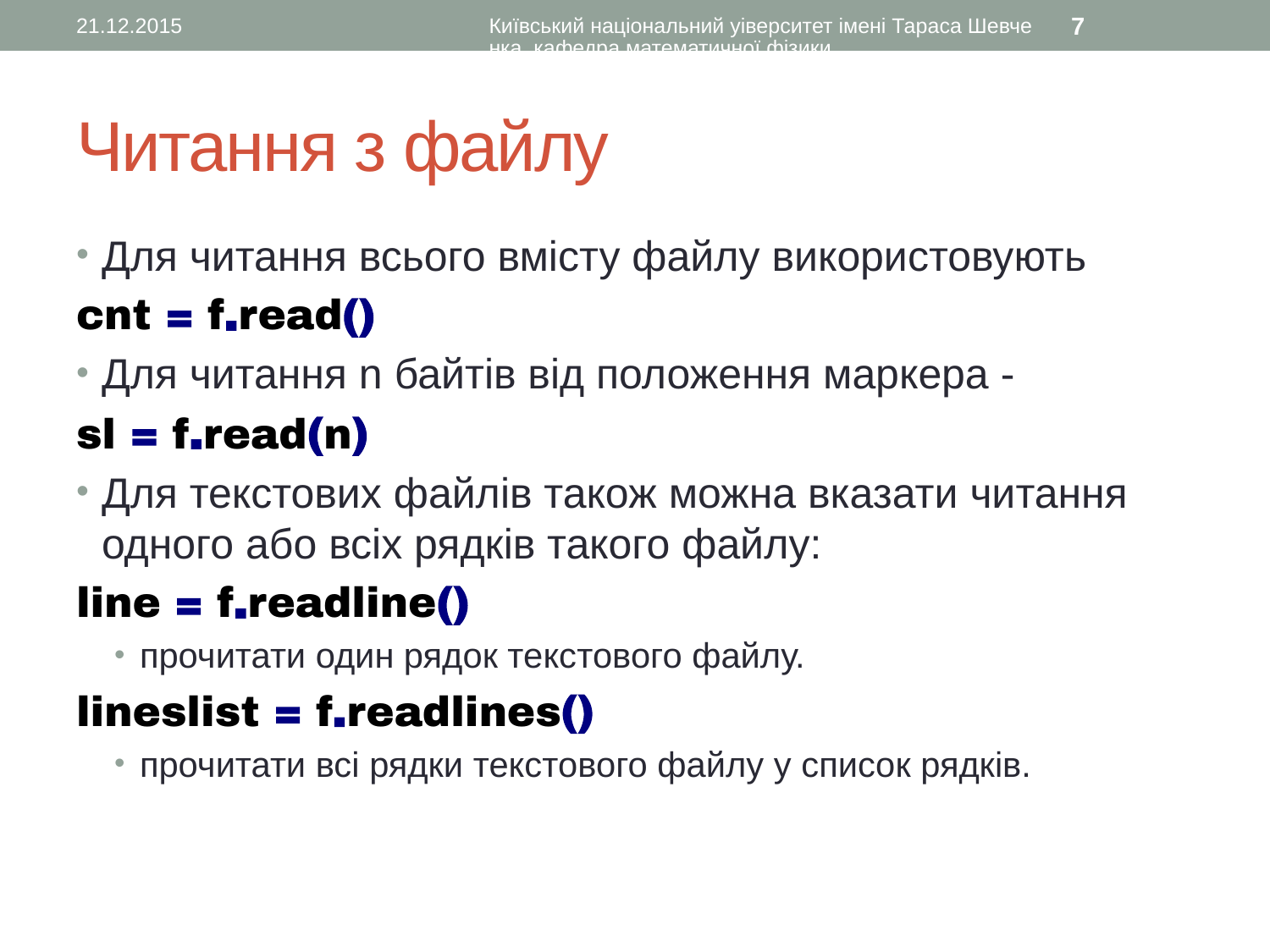

21.12.2015
Київський національний уіверситет імені Тараса Шевченка, кафедра математичної фізики
7
# Читання з файлу
Для читання всього вмісту файлу використовують
cnt = f.read()
Для читання n байтів від положення маркера -
sl = f.read(n)
Для текстових файлів також можна вказати читання одного або всіх рядків такого файлу:
line = f.readline()
прочитати один рядок текстового файлу.
lineslist = f.readlines()
прочитати всі рядки текстового файлу у список рядків.